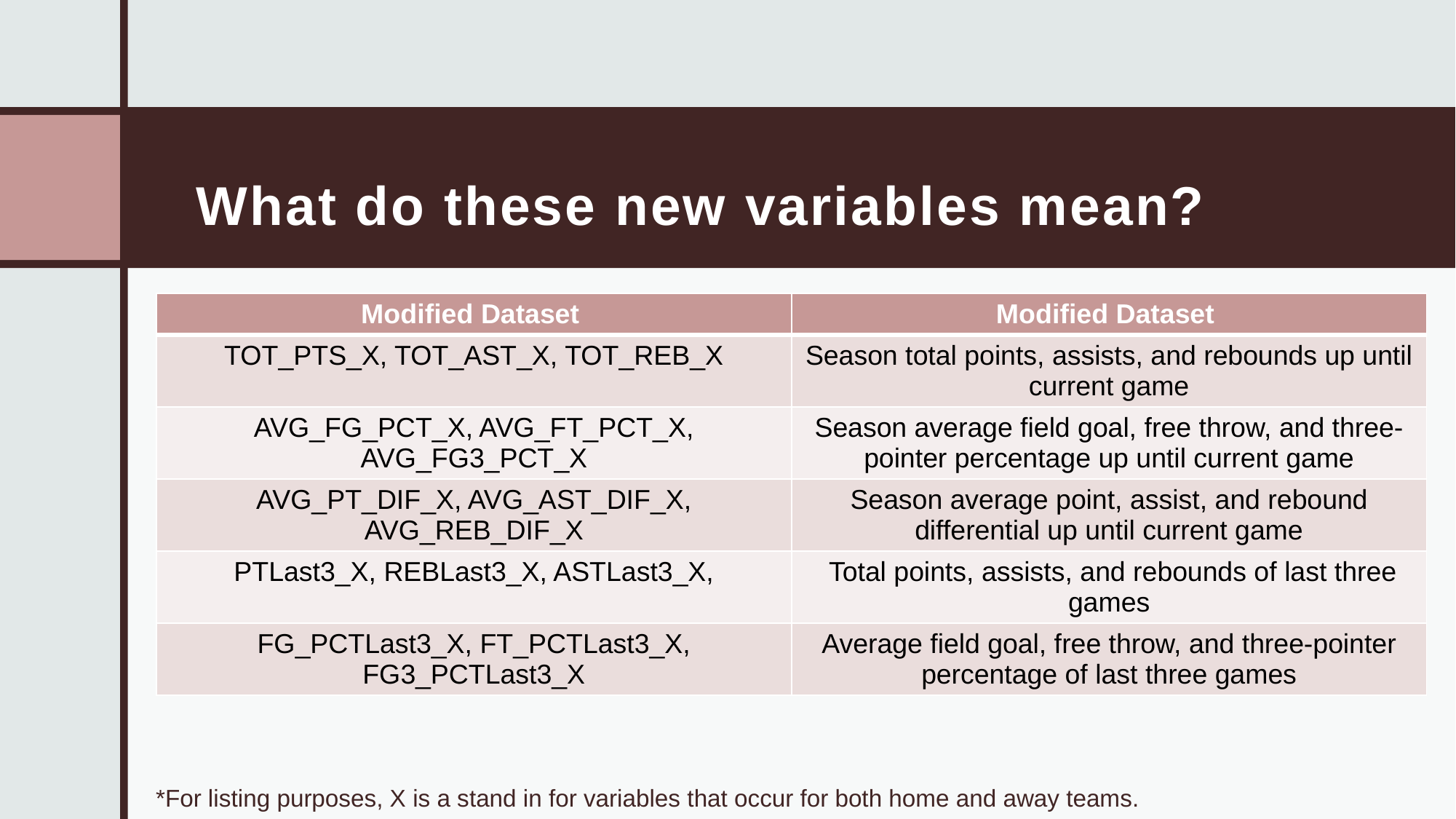

# What do these new variables mean?

| Modified Dataset | Modified Dataset |
| --- | --- |
| TOT\_PTS\_X, TOT\_AST\_X, TOT\_REB\_X | Season total points, assists, and rebounds up until current game |
| AVG\_FG\_PCT\_X, AVG\_FT\_PCT\_X, AVG\_FG3\_PCT\_X | Season average field goal, free throw, and three-pointer percentage up until current game |
| AVG\_PT\_DIF\_X, AVG\_AST\_DIF\_X, AVG\_REB\_DIF\_X | Season average point, assist, and rebound differential up until current game |
| PTLast3\_X, REBLast3\_X, ASTLast3\_X, | Total points, assists, and rebounds of last three games |
| FG\_PCTLast3\_X, FT\_PCTLast3\_X, FG3\_PCTLast3\_X | Average field goal, free throw, and three-pointer percentage of last three games |

*For listing purposes, X is a stand in for variables that occur for both home and away teams.